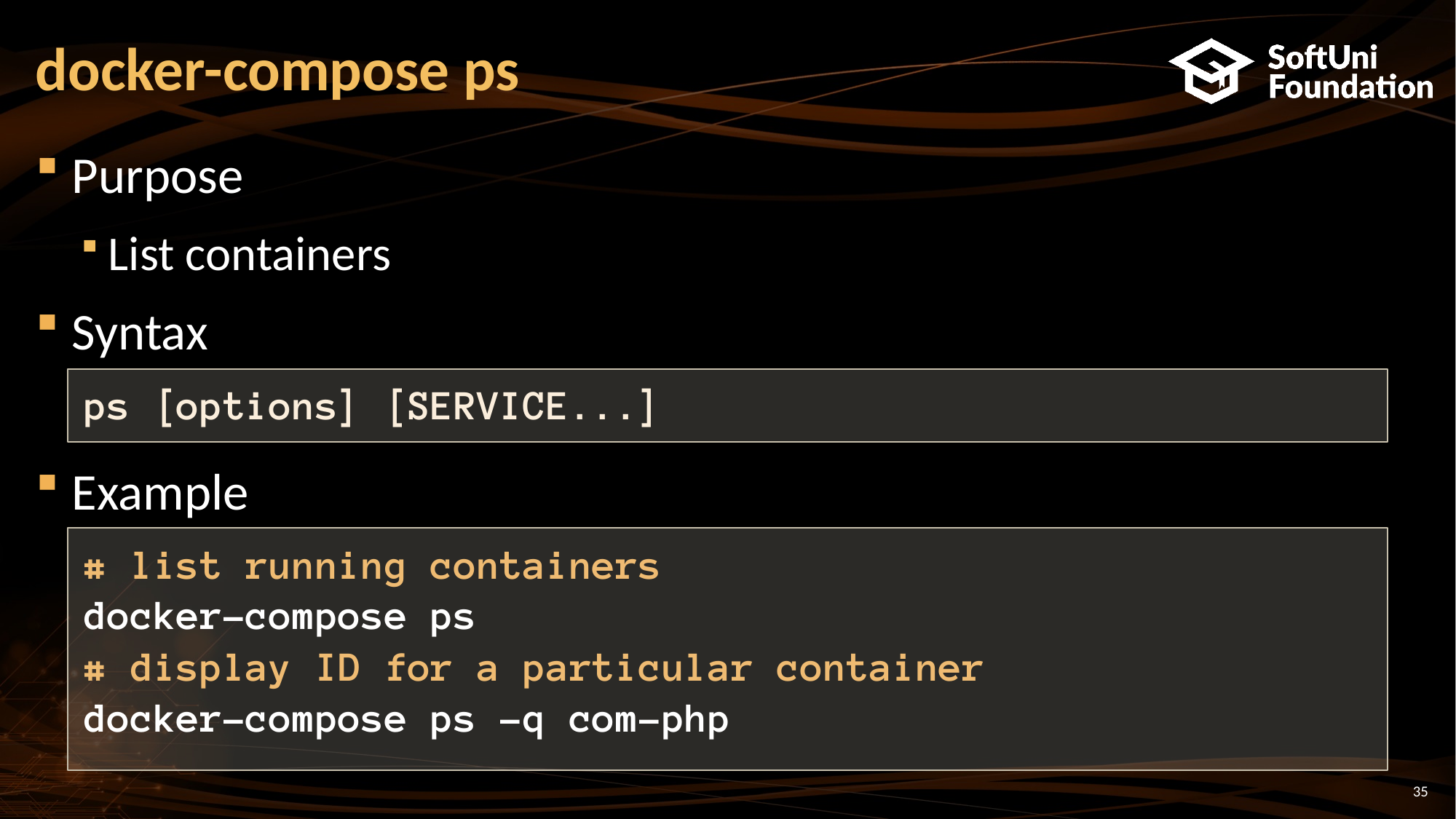

# docker-compose ps
Purpose
List containers
Syntax

Example
ps [options] [SERVICE...]
# list running containers
docker-compose ps
# display ID for a particular container
docker-compose ps -q com-php
35